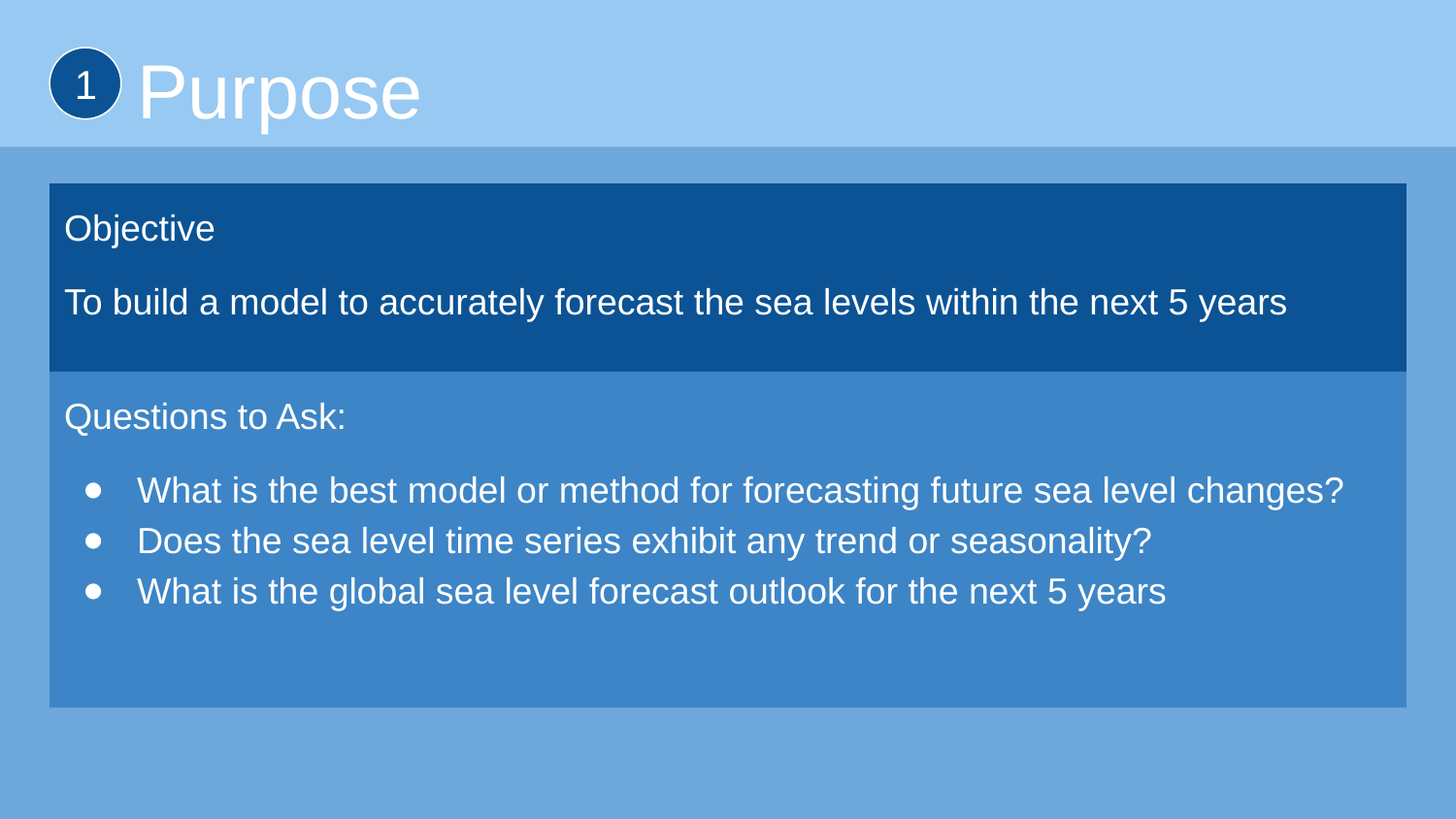

Purpose
1
Objective
To build a model to accurately forecast the sea levels within the next 5 years
Questions to Ask:
What is the best model or method for forecasting future sea level changes?
Does the sea level time series exhibit any trend or seasonality?
What is the global sea level forecast outlook for the next 5 years